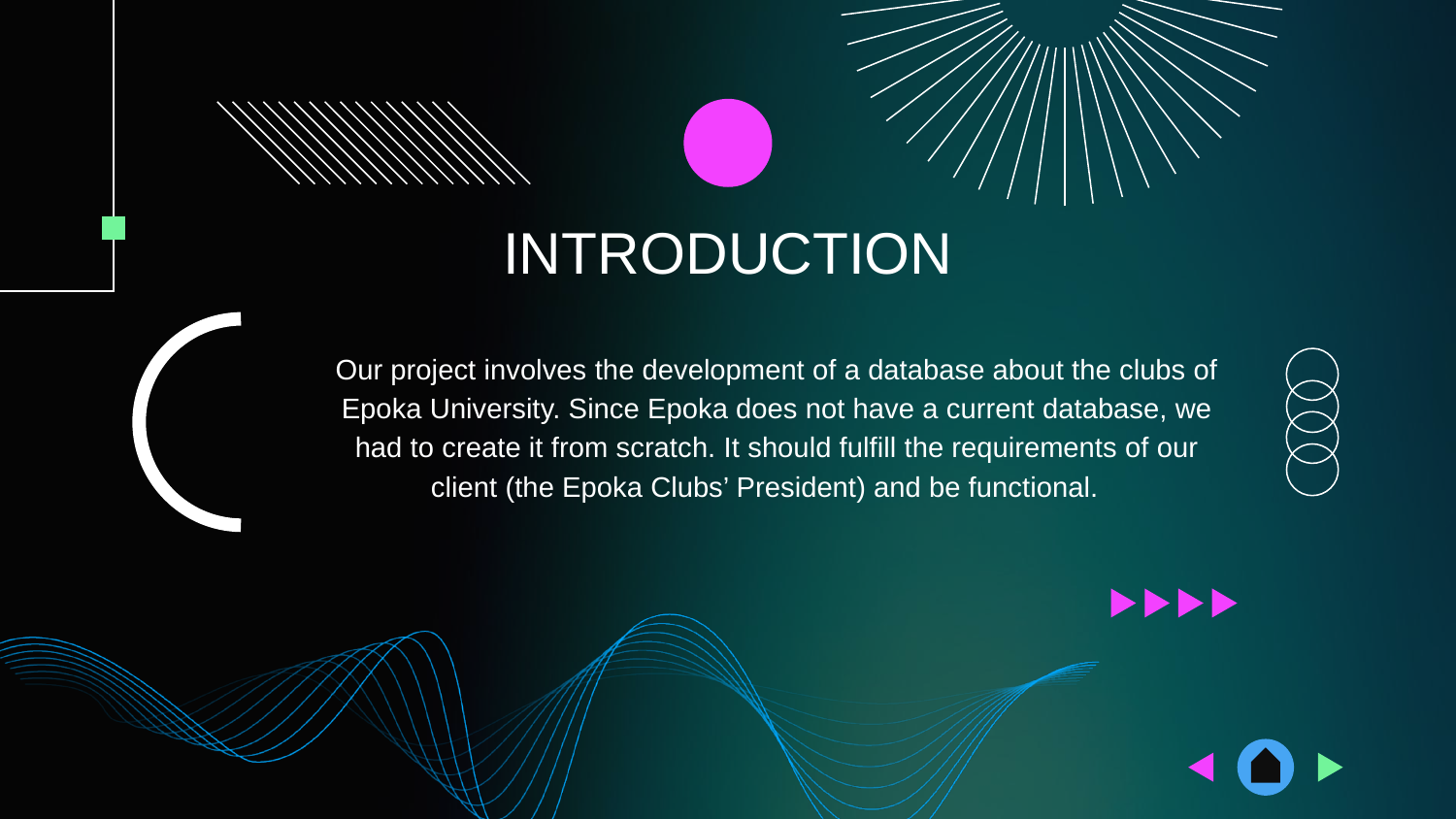

# INTRODUCTION

Our project involves the development of a database about the clubs of Epoka University. Since Epoka does not have a current database, we had to create it from scratch. It should fulfill the requirements of our client (the Epoka Clubs’ President) and be functional.